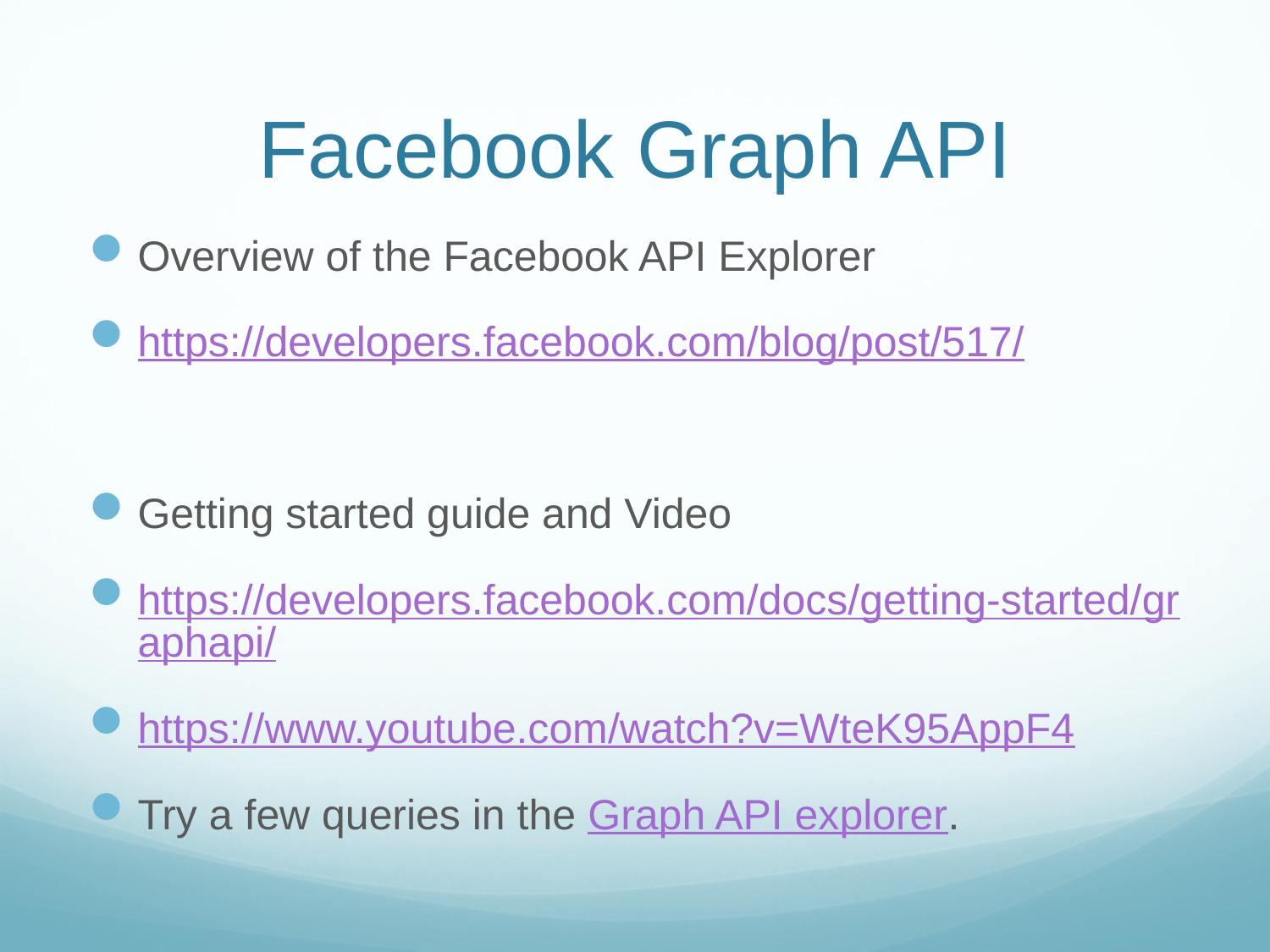

# Facebook Graph API
Overview of the Facebook API Explorer
https://developers.facebook.com/blog/post/517/

Getting started guide and Video
https://developers.facebook.com/docs/getting-started/graphapi/
https://www.youtube.com/watch?v=WteK95AppF4
Try a few queries in the Graph API explorer.